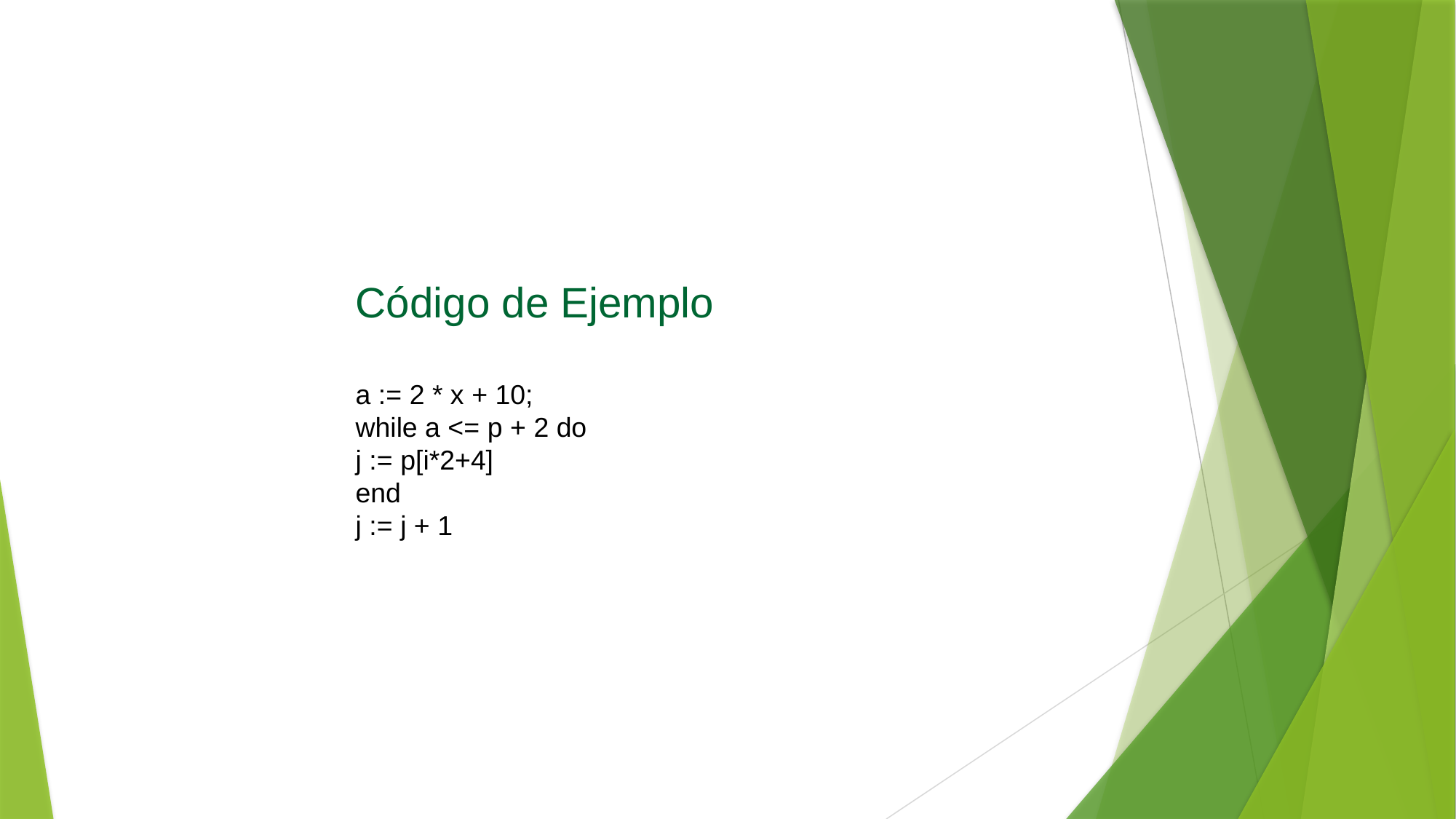

Código de Ejemplo

a := 2 * x + 10;
while a <= p + 2 do
j := p[i*2+4]
end
j := j + 1